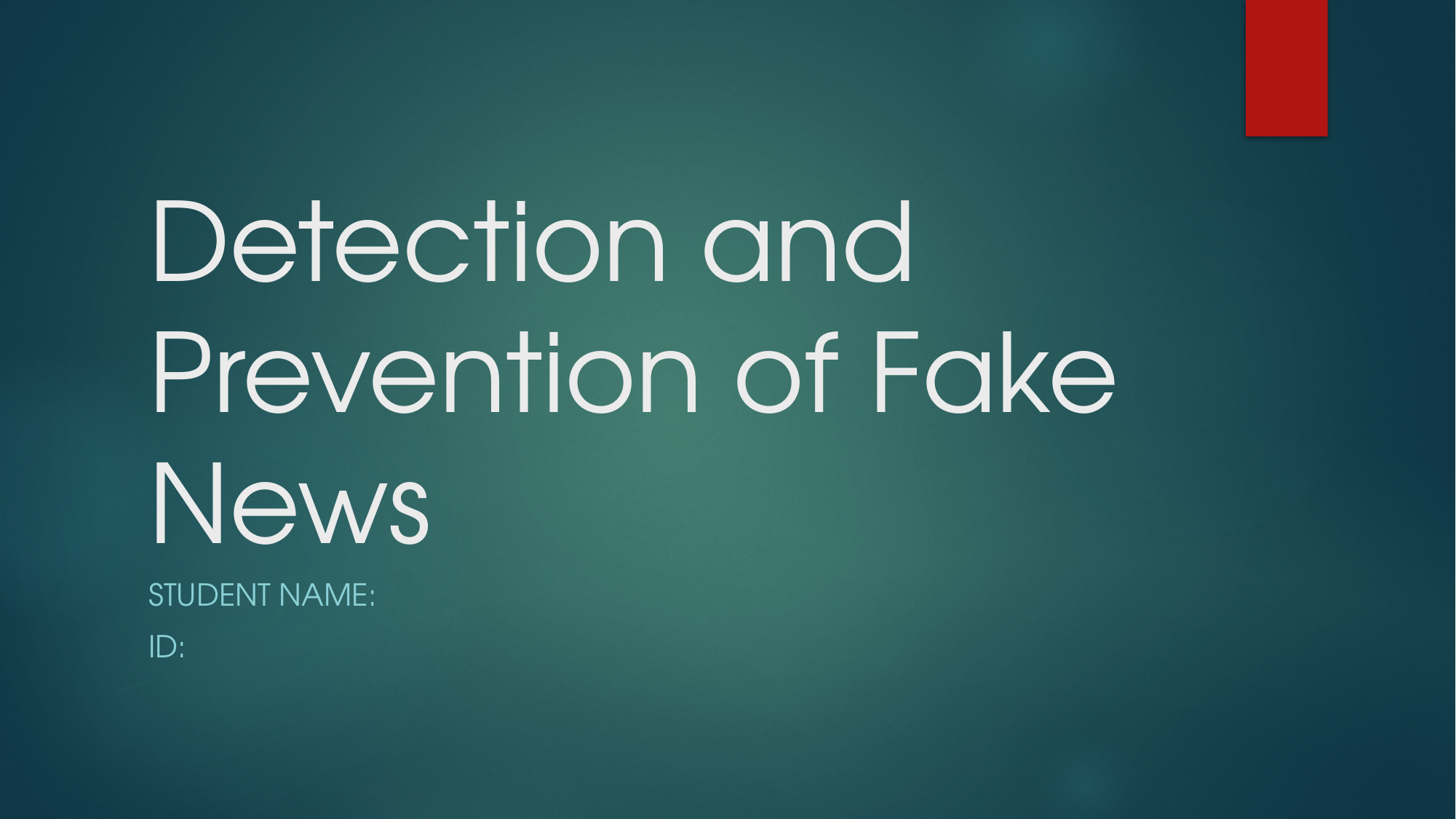

# Detection and Prevention of Fake News
Student Name:
ID: